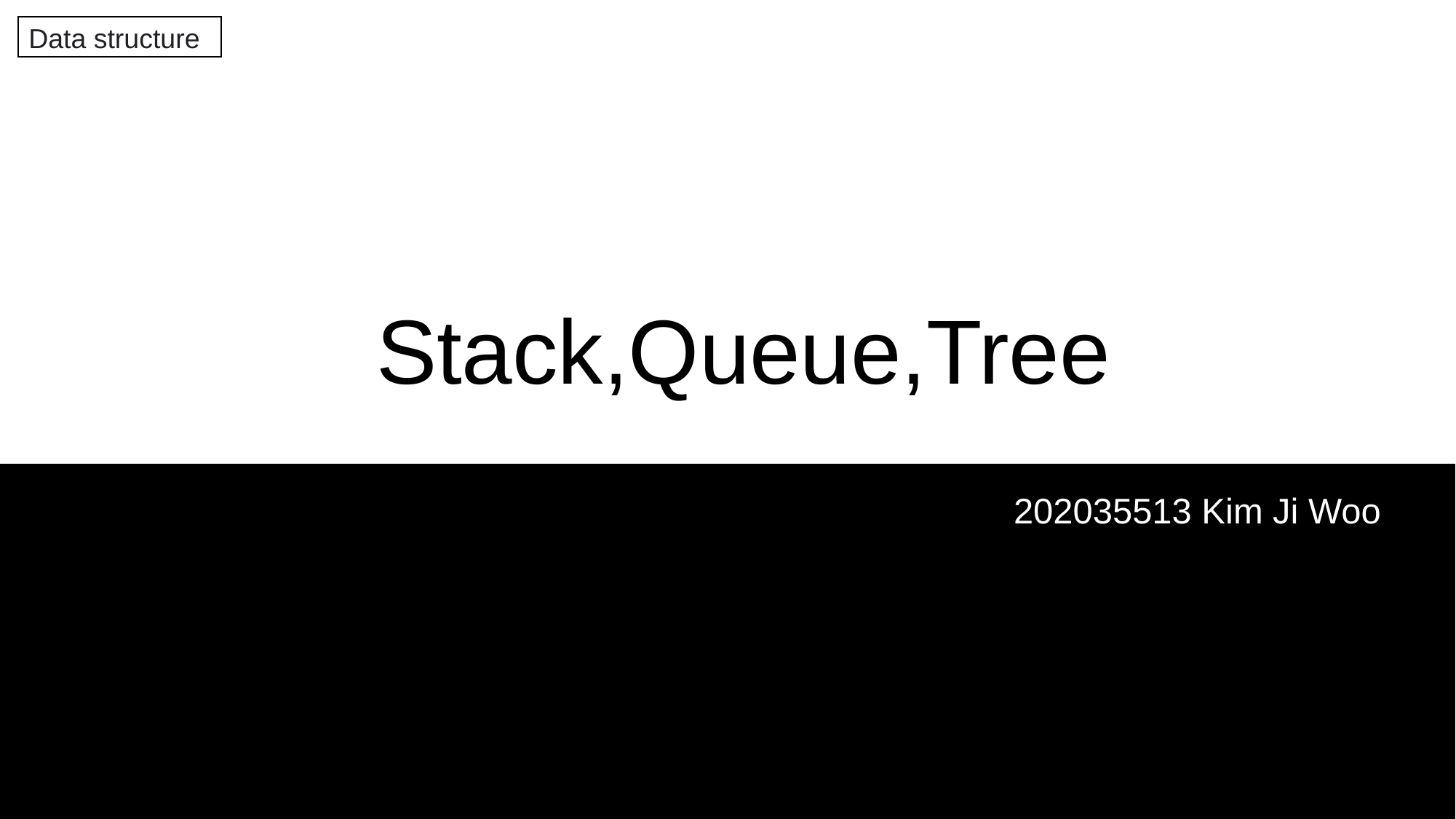

Data structure
# Stack,Queue,Tree

202035513 Kim Ji Woo